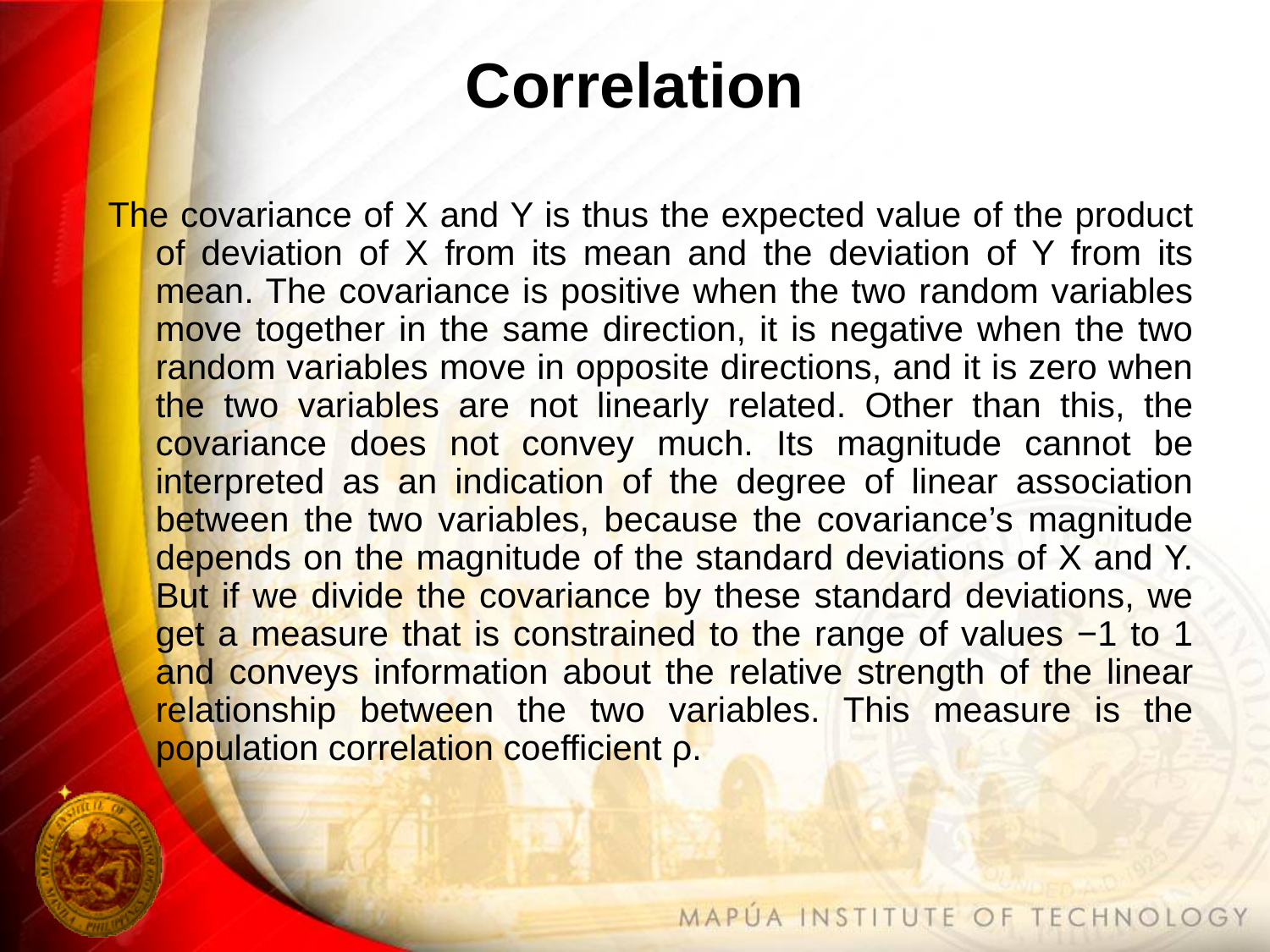

# Correlation
The covariance of X and Y is thus the expected value of the product of deviation of X from its mean and the deviation of Y from its mean. The covariance is positive when the two random variables move together in the same direction, it is negative when the two random variables move in opposite directions, and it is zero when the two variables are not linearly related. Other than this, the covariance does not convey much. Its magnitude cannot be interpreted as an indication of the degree of linear association between the two variables, because the covariance’s magnitude depends on the magnitude of the standard deviations of X and Y. But if we divide the covariance by these standard deviations, we get a measure that is constrained to the range of values −1 to 1 and conveys information about the relative strength of the linear relationship between the two variables. This measure is the population correlation coefficient ρ.